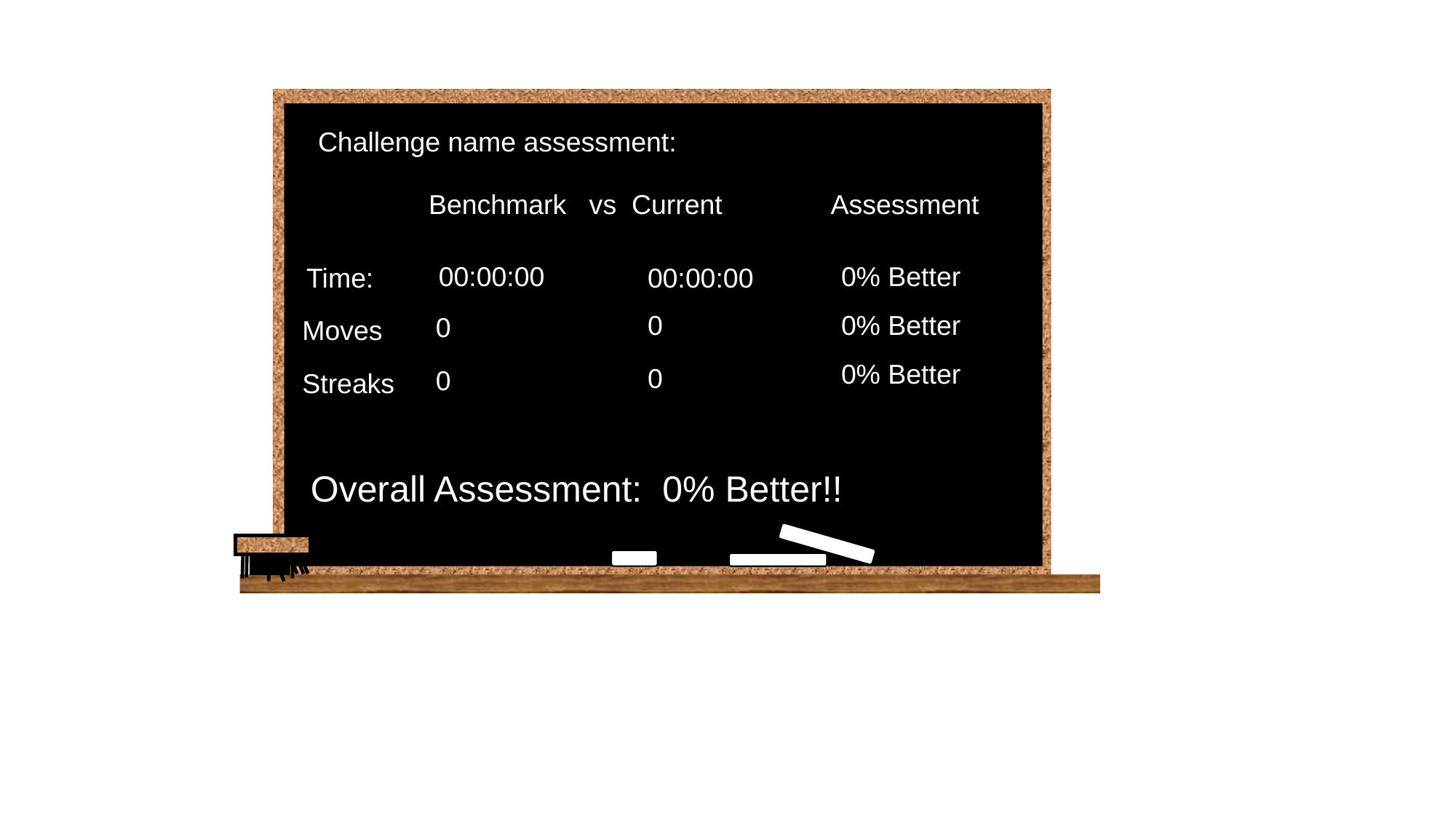

Challenge name assessment:
Benchmark   vs  Current	          Assessment
00:00:00
0% Better
Time:
00:00:00
0
0% Better
0
Moves
0% Better
0
0
Streaks
Overall Assessment:  0% Better!!